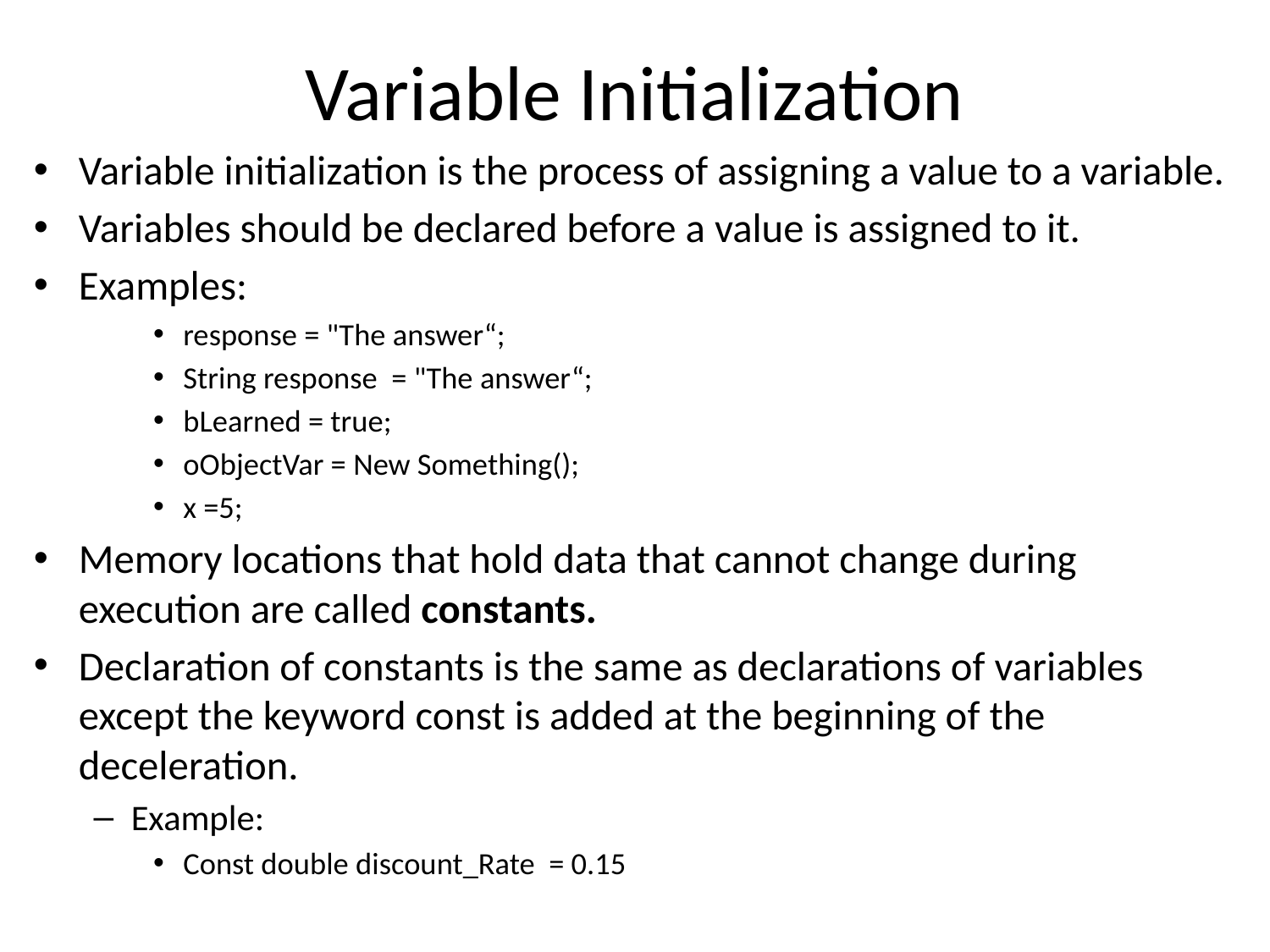

# Variable Initialization
Variable initialization is the process of assigning a value to a variable.
Variables should be declared before a value is assigned to it.
Examples:
response = "The answer“;
String response  = "The answer“;
bLearned = true;
oObjectVar = New Something();
x =5;
Memory locations that hold data that cannot change during execution are called constants.
Declaration of constants is the same as declarations of variables except the keyword const is added at the beginning of the deceleration.
Example:
Const double discount_Rate  = 0.15